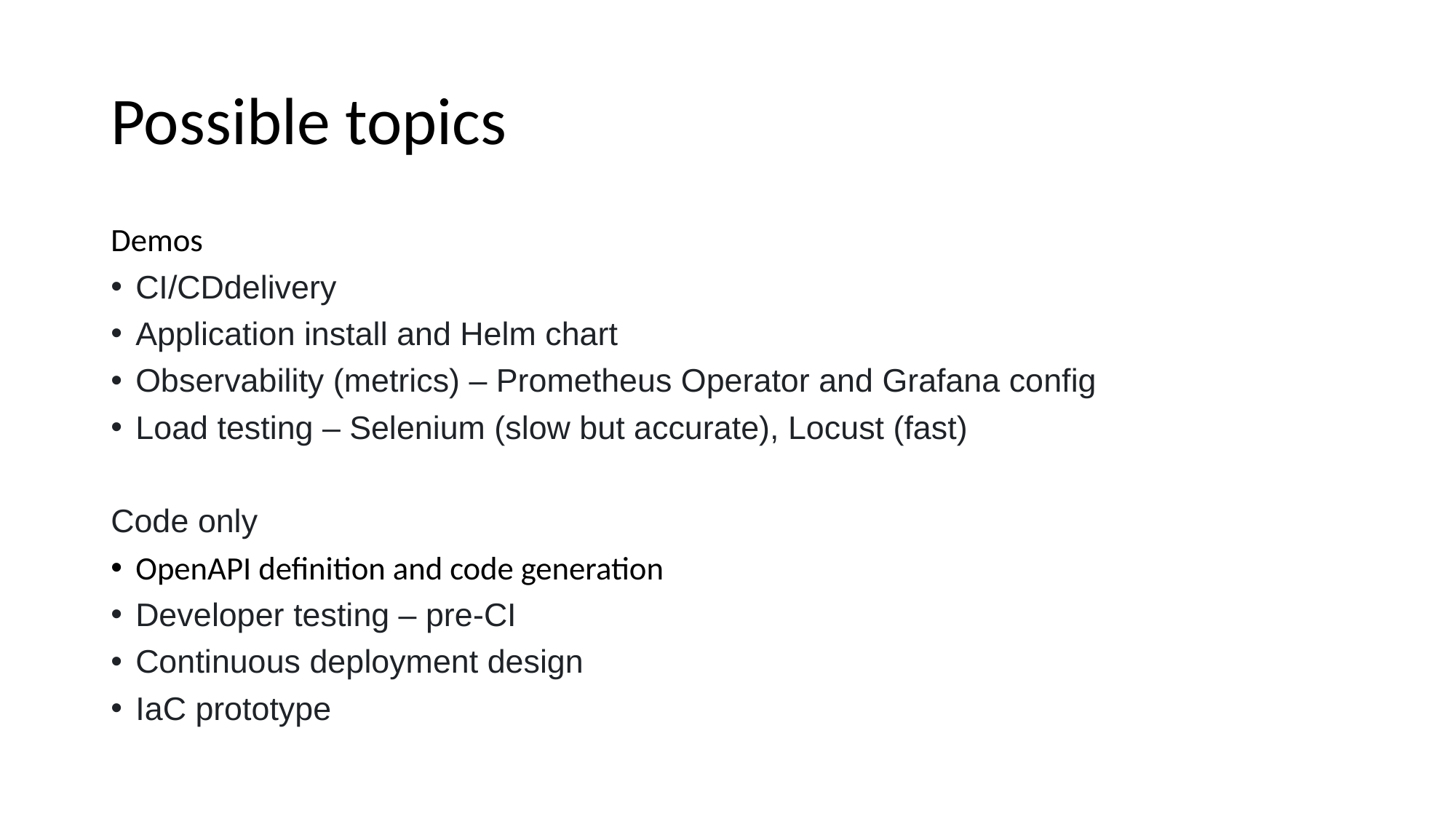

# Possible topics
Demos
CI/CDdelivery
Application install and Helm chart
Observability (metrics) – Prometheus Operator and Grafana config
Load testing – Selenium (slow but accurate), Locust (fast)

Code only
OpenAPI definition and code generation
Developer testing – pre-CI
Continuous deployment design
IaC prototype